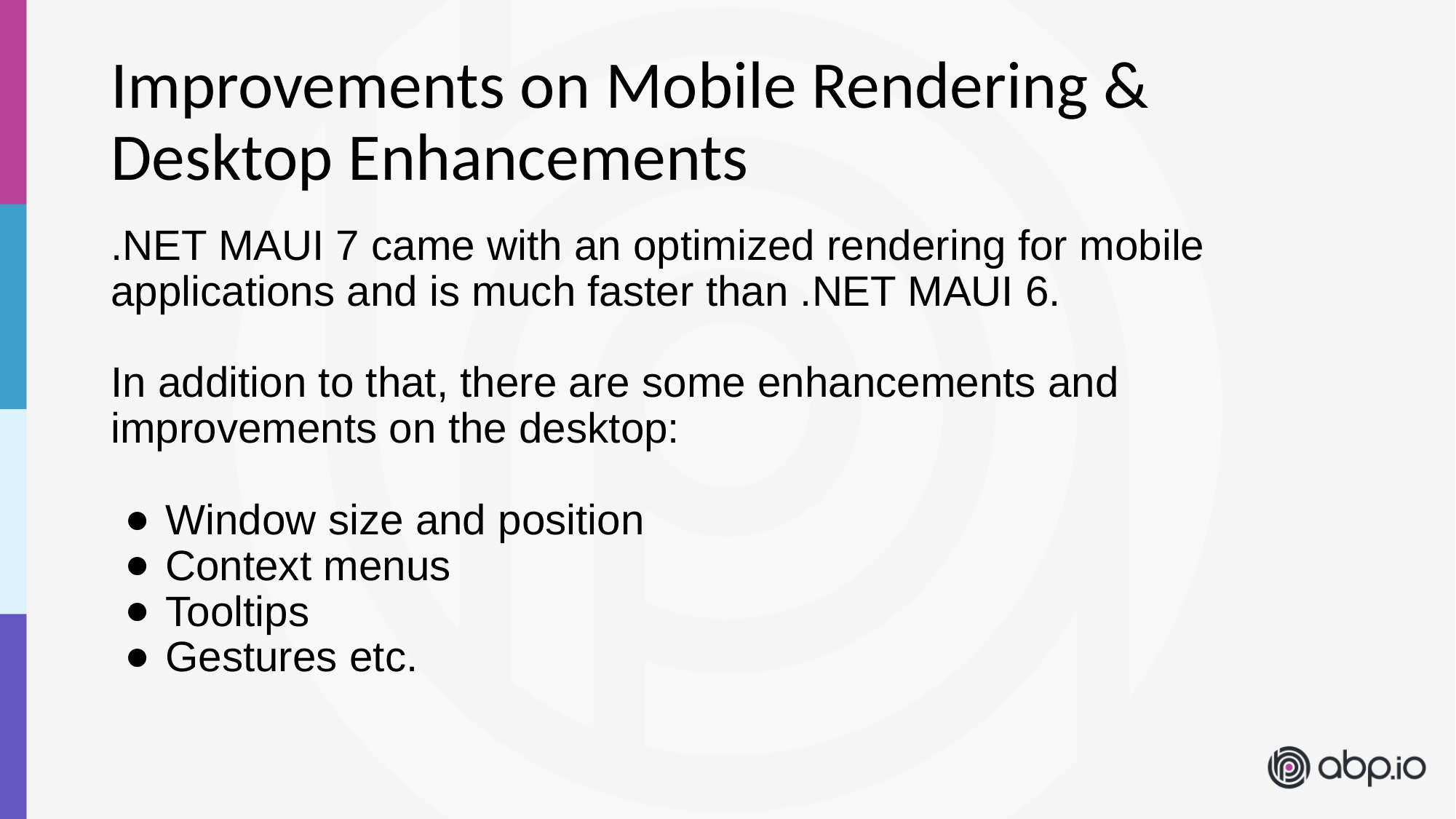

# Improvements on Mobile Rendering & Desktop Enhancements
.NET MAUI 7 came with an optimized rendering for mobile applications and is much faster than .NET MAUI 6.

In addition to that, there are some enhancements and improvements on the desktop:

Window size and position
Context menus
Tooltips
Gestures etc.